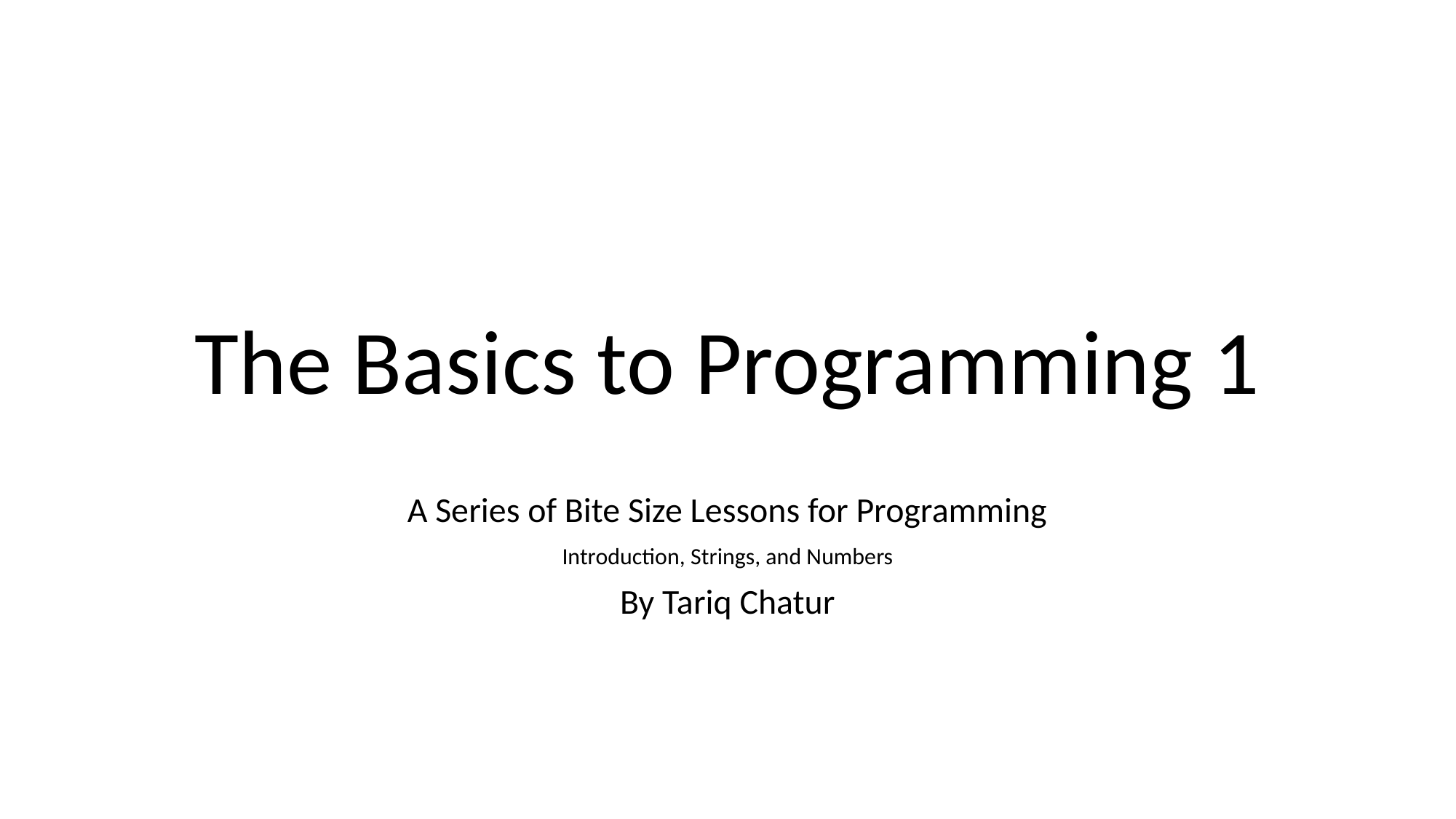

# The Basics to Programming 1

A Series of Bite Size Lessons for Programming
Introduction, Strings, and Numbers
By Tariq Chatur